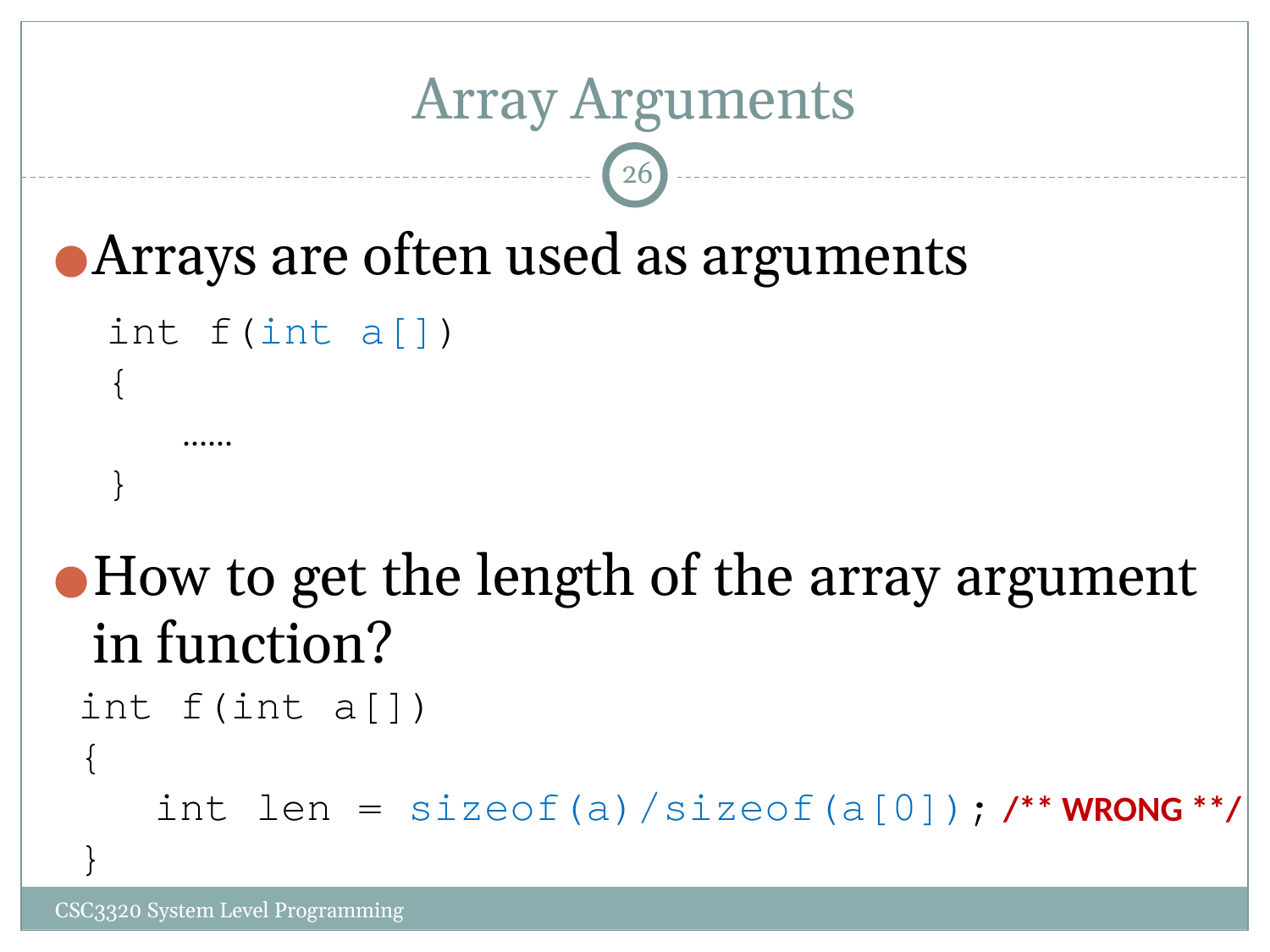

# Array Arguments
26
Arrays are often used as arguments

int f(int a[])
{
   ……
}
How to get the length of the array argument  in function?
int f(int a[])
{
   int len = sizeof(a)/sizeof(a[0]);
}
/** WRONG **/
CSC3320 System Level Programming